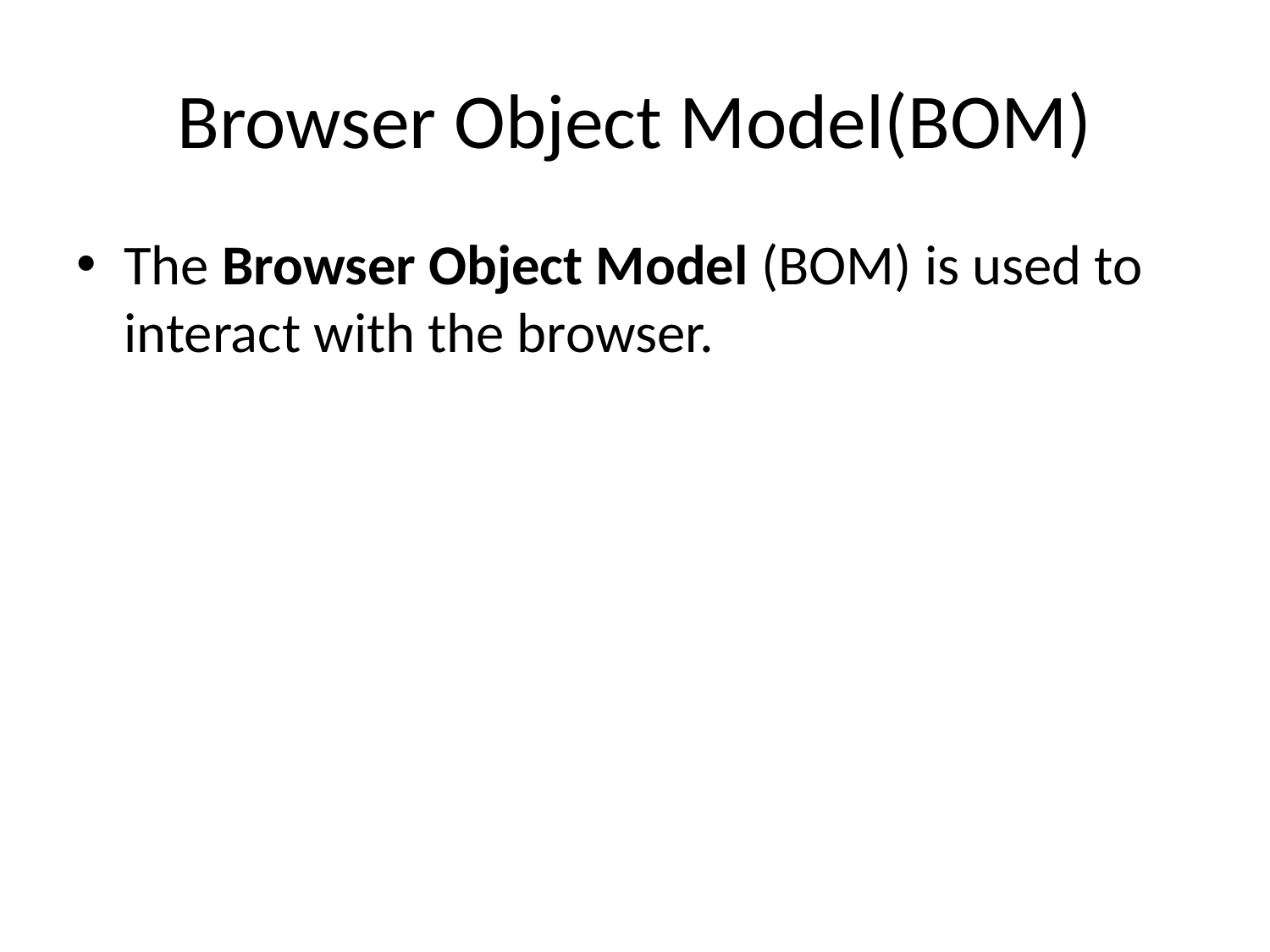

# Browser Object Model(BOM)
The Browser Object Model (BOM) is used to interact with the browser.